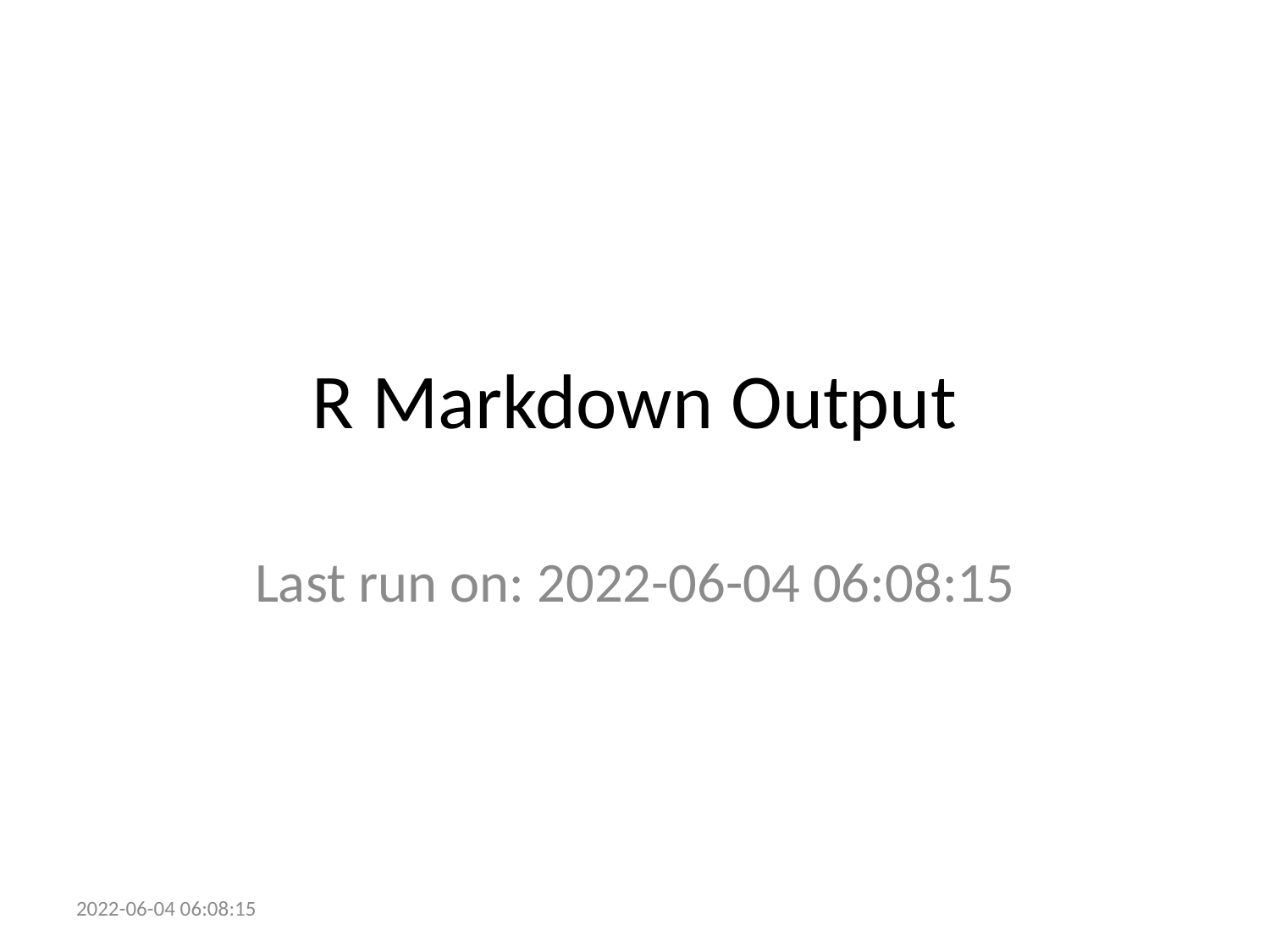

# R Markdown Output
Last run on: 2022-06-04 06:08:15
2022-06-04 06:08:15